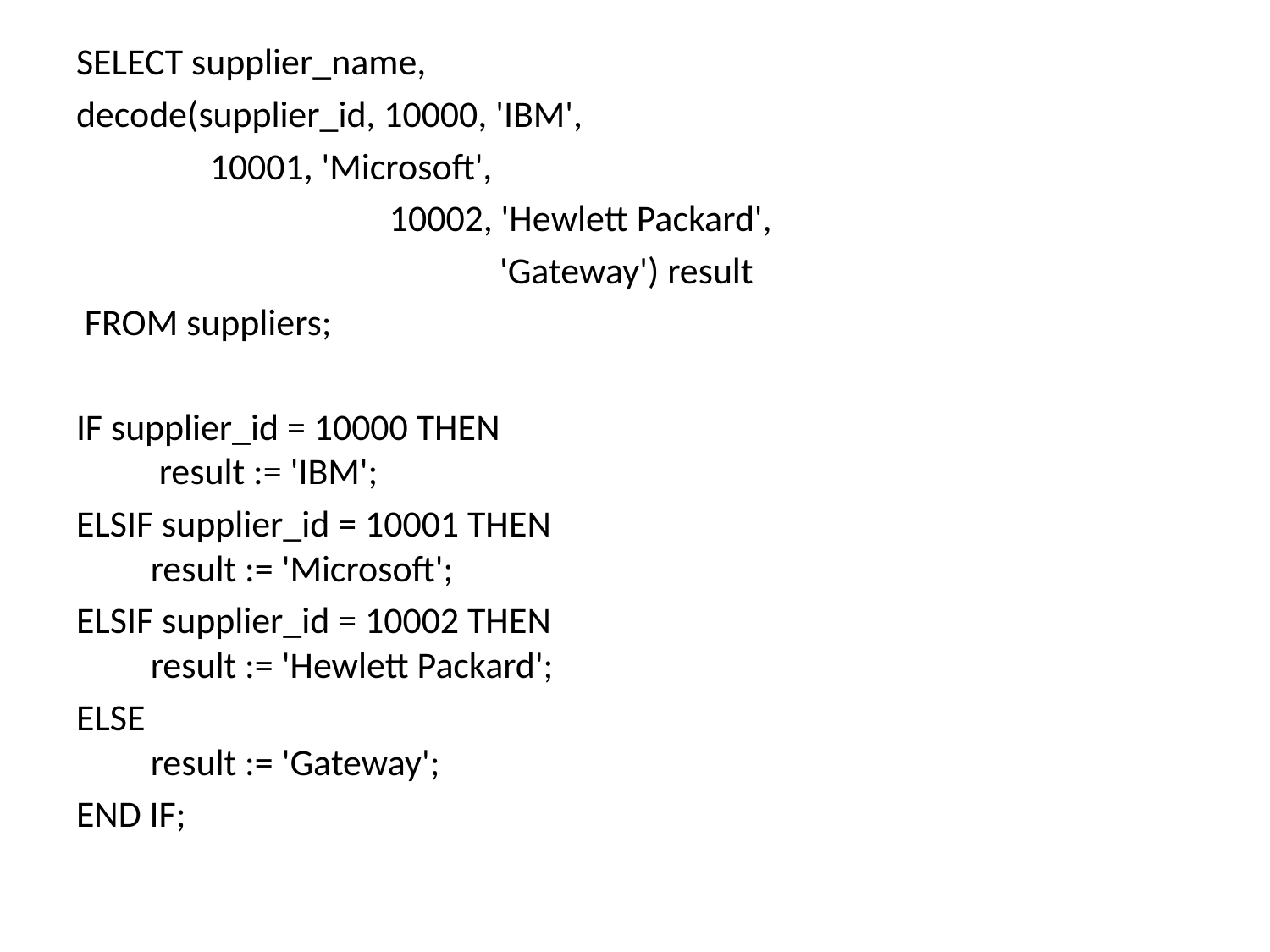

SELECT supplier_name,
decode(supplier_id, 10000, 'IBM',
			           10001, 'Microsoft',
                                     10002, 'Hewlett Packard',
                                                  'Gateway') result
 FROM suppliers;

IF supplier_id = 10000 THEN
     result := 'IBM';
ELSIF supplier_id = 10001 THEN
    result := 'Microsoft';
ELSIF supplier_id = 10002 THEN
    result := 'Hewlett Packard';
ELSE
    result := 'Gateway';
END IF;